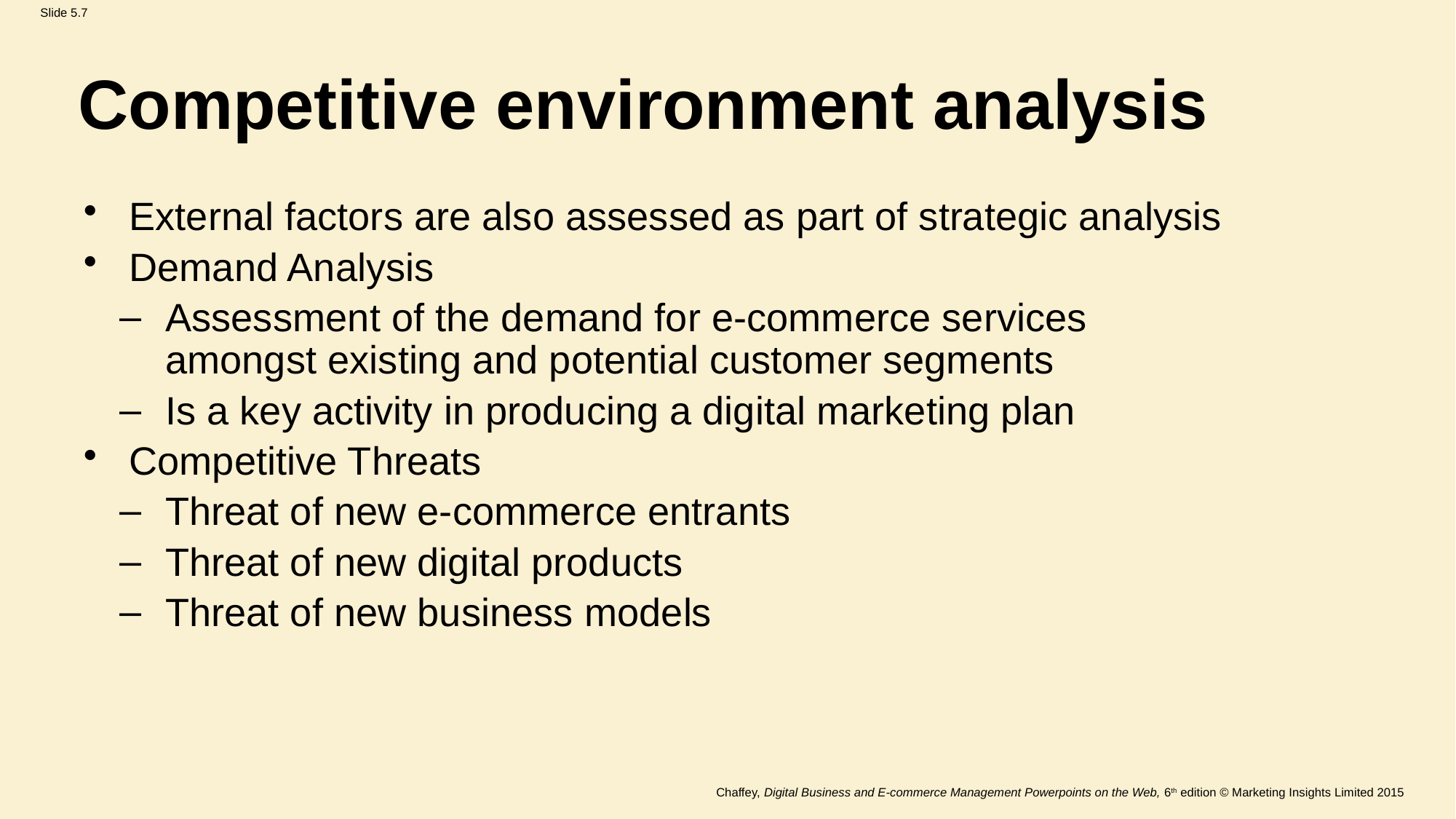

# Competitive environment analysis
External factors are also assessed as part of strategic analysis
Demand Analysis
Assessment of the demand for e-commerce services amongst existing and potential customer segments
Is a key activity in producing a digital marketing plan
Competitive Threats
Threat of new e-commerce entrants
Threat of new digital products
Threat of new business models